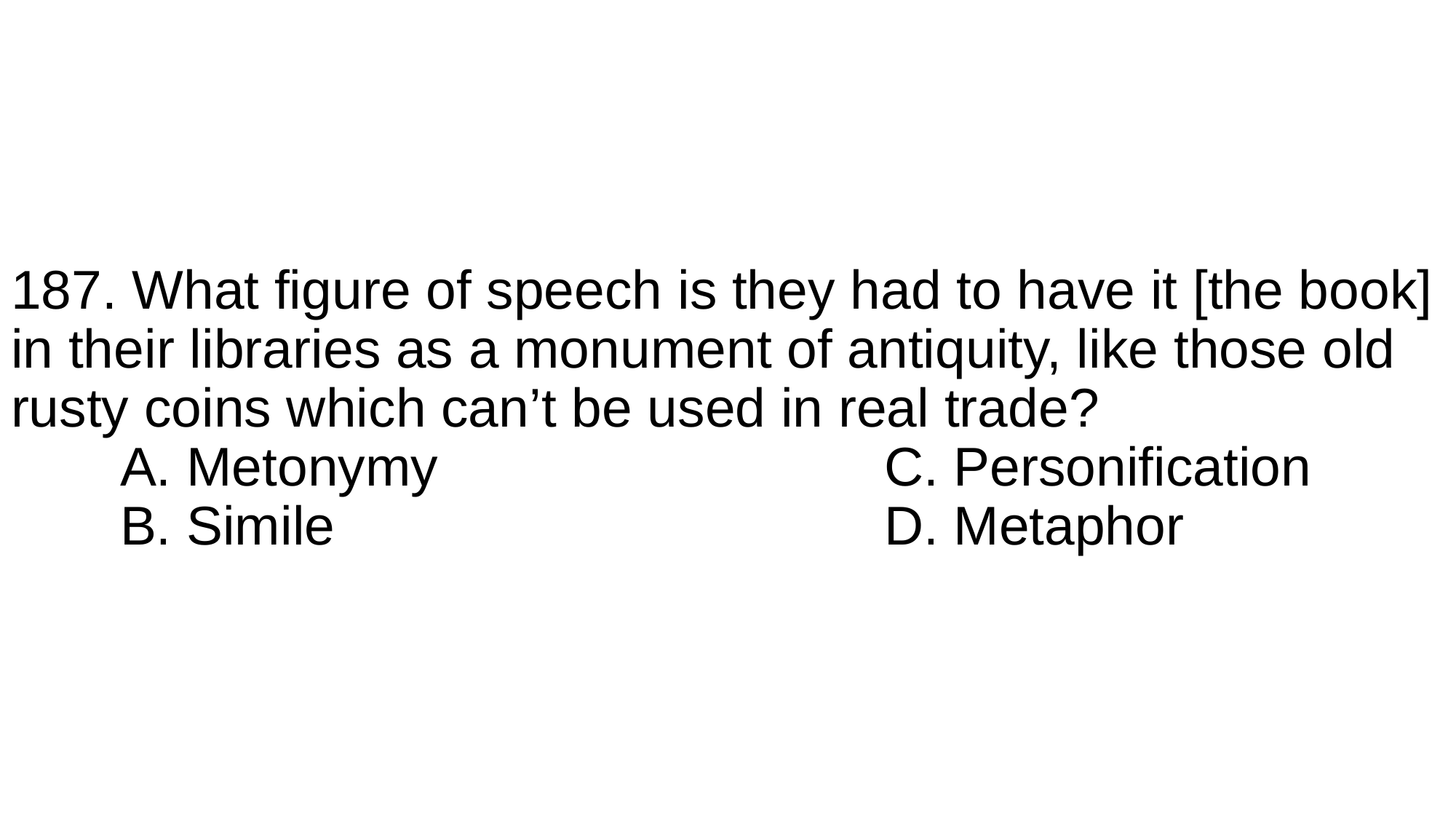

# 187. What figure of speech is they had to have it [the book] in their libraries as a monument of antiquity, like those old rusty coins which can’t be used in real trade? A. Metonymy					C. Personification B. Simile						D. Metaphor